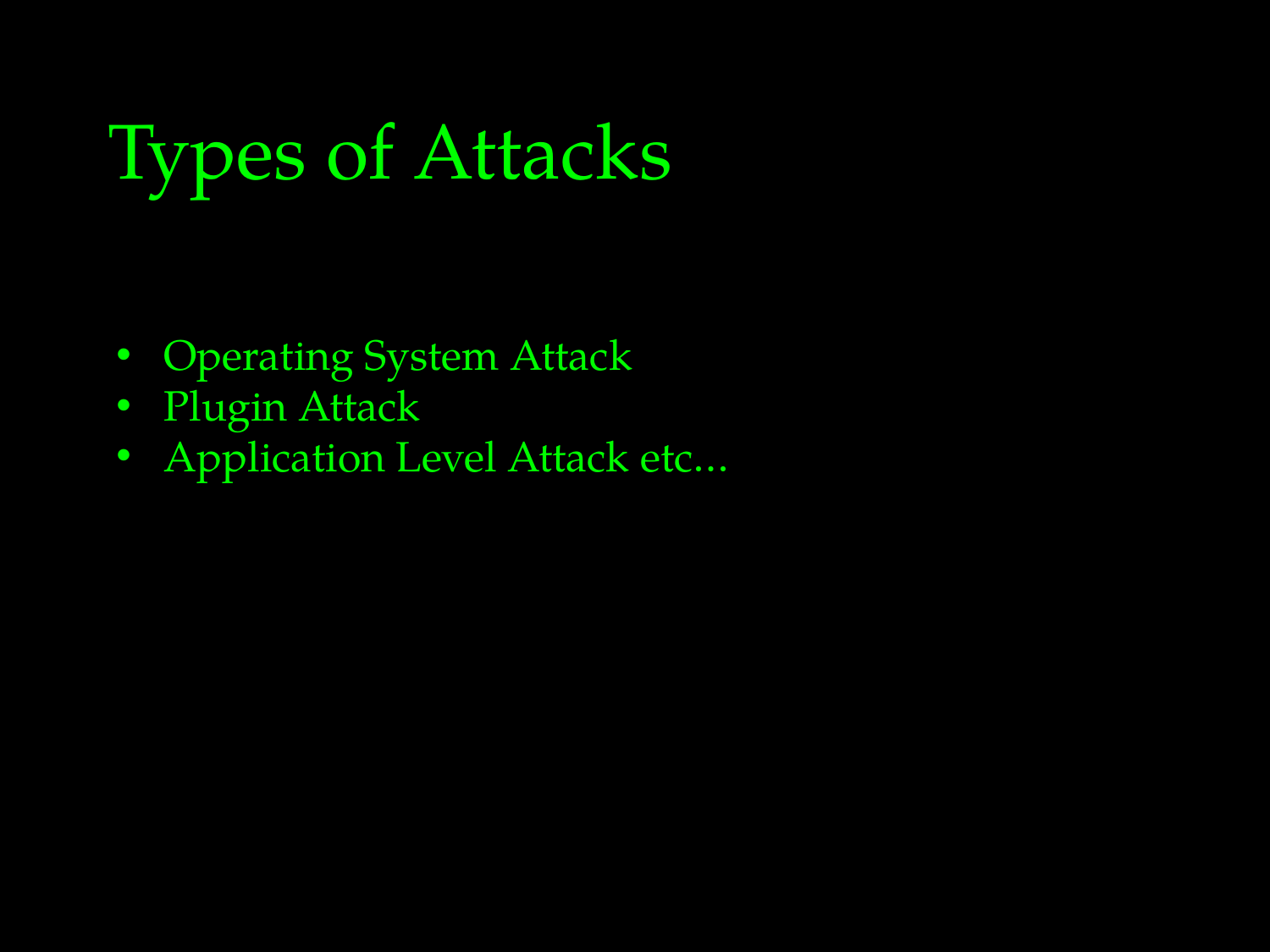

# Types of Attacks
Operating System Attack
Plugin Attack
Application Level Attack etc…